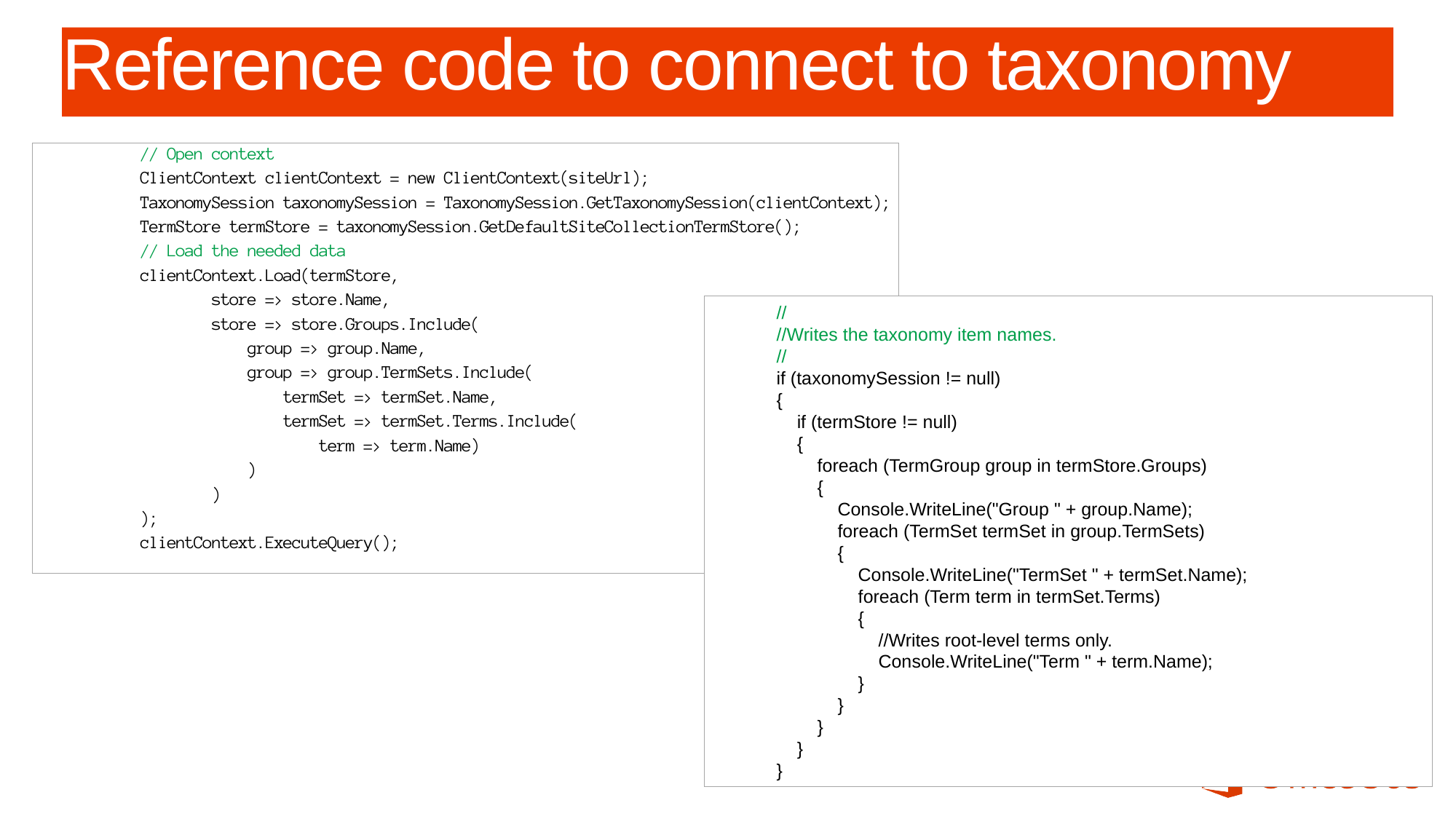

# Reference code to connect to taxonomy store
            // Open context
            ClientContext clientContext = new ClientContext(siteUrl);
            TaxonomySession taxonomySession = TaxonomySession.GetTaxonomySession(clientContext);
            TermStore termStore = taxonomySession.GetDefaultSiteCollectionTermStore();
            // Load the needed data
            clientContext.Load(termStore,
                    store => store.Name,
                    store => store.Groups.Include(
                        group => group.Name,
                        group => group.TermSets.Include(
                            termSet => termSet.Name,
                            termSet => termSet.Terms.Include(
                                term => term.Name)
                        )
                    )
            );
            clientContext.ExecuteQuery();
            //
            //Writes the taxonomy item names.
            //
            if (taxonomySession != null)
            {
                if (termStore != null)
                {
                    foreach (TermGroup group in termStore.Groups)
                    {
                        Console.WriteLine("Group " + group.Name);
                        foreach (TermSet termSet in group.TermSets)
                        {
                            Console.WriteLine("TermSet " + termSet.Name);
                            foreach (Term term in termSet.Terms)
                            {
                                //Writes root-level terms only.
                                Console.WriteLine("Term " + term.Name);
                            }
                        }
                    }
                }
            }